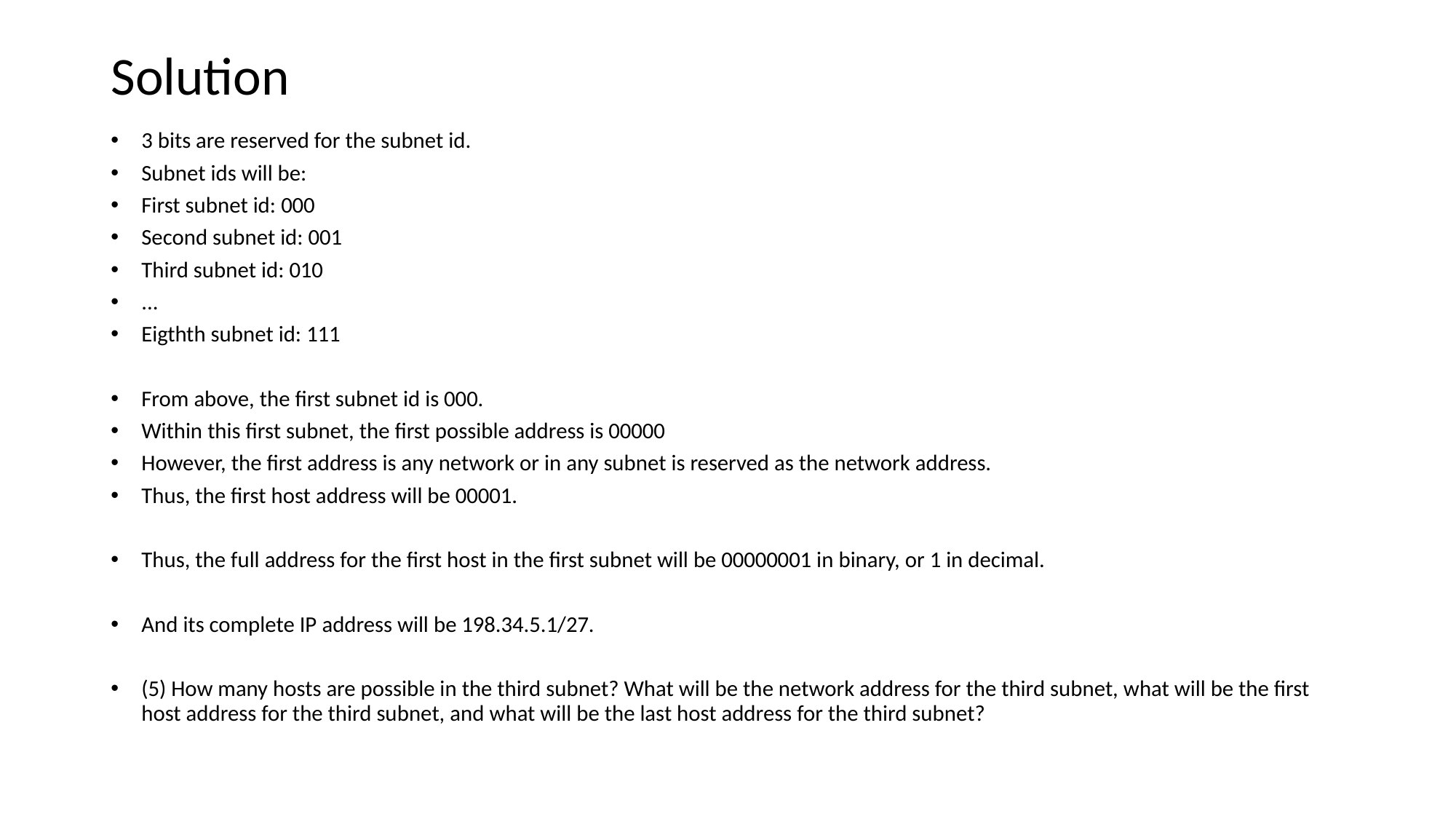

# Solution
3 bits are reserved for the subnet id.
Subnet ids will be:
First subnet id: 000
Second subnet id: 001
Third subnet id: 010
...
Eigthth subnet id: 111

From above, the first subnet id is 000.
Within this first subnet, the first possible address is 00000
However, the first address is any network or in any subnet is reserved as the network address.
Thus, the first host address will be 00001.

Thus, the full address for the first host in the first subnet will be 00000001 in binary, or 1 in decimal.

And its complete IP address will be 198.34.5.1/27.

(5) How many hosts are possible in the third subnet? What will be the network address for the third subnet, what will be the first host address for the third subnet, and what will be the last host address for the third subnet?